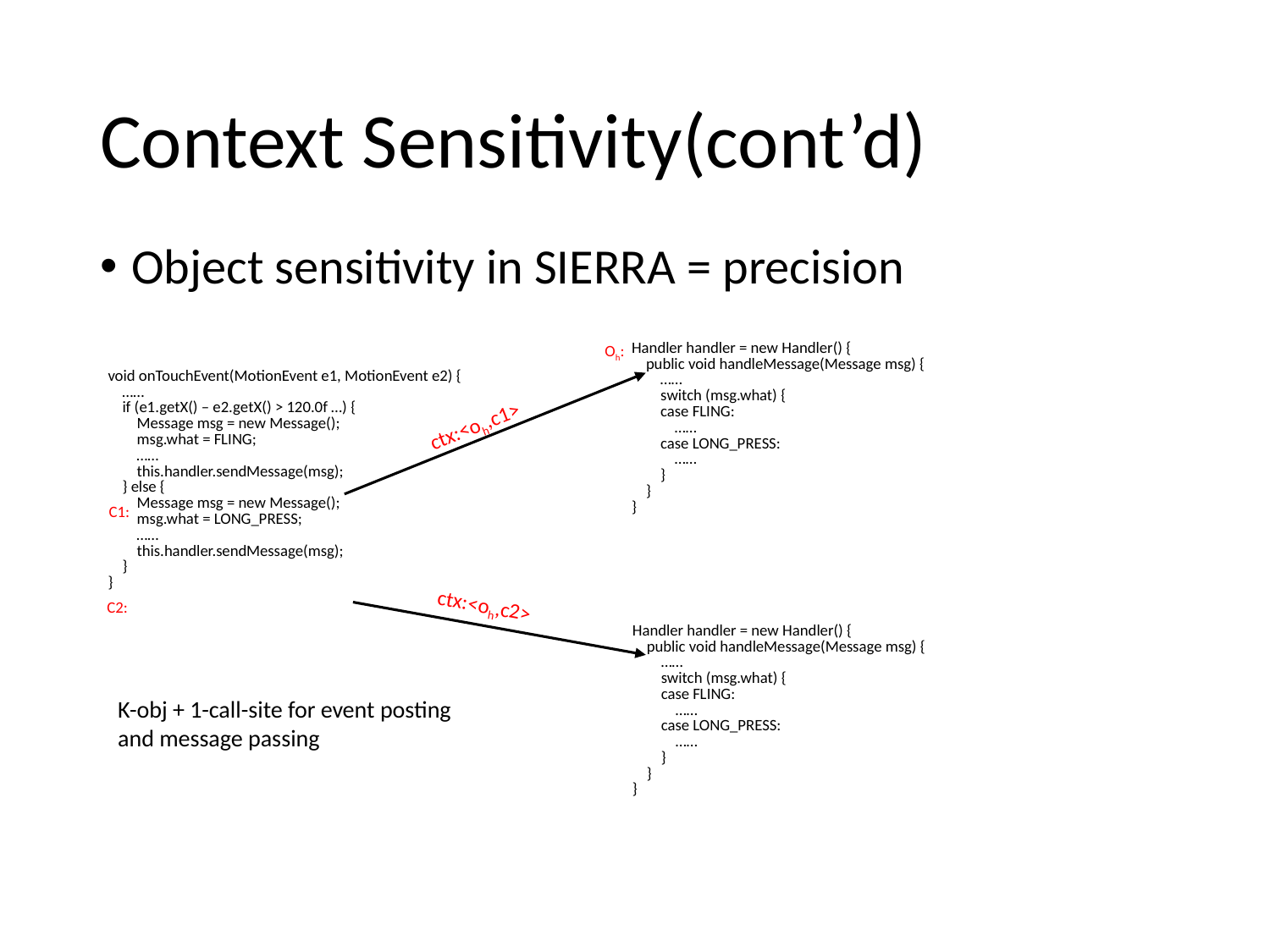

# Context Sensitivity(cont’d)
Object sensitivity in SIERRA = precision
Oh:
| Handler handler = new Handler() { public void handleMessage(Message msg) { …… switch (msg.what) { case FLING: …… case LONG\_PRESS: …… } } } |
| --- |
| void onTouchEvent(MotionEvent e1, MotionEvent e2) { …… if (e1.getX() – e2.getX() > 120.0f …) { Message msg = new Message(); msg.what = FLING; …… this.handler.sendMessage(msg); } else { Message msg = new Message(); msg.what = LONG\_PRESS; …… this.handler.sendMessage(msg); } } |
| --- |
ctx:<oh,c1>
C1:
ctx:<oh,c2>
C2:
| Handler handler = new Handler() { public void handleMessage(Message msg) { …… switch (msg.what) { case FLING: …… case LONG\_PRESS: …… } } } |
| --- |
K-obj + 1-call-site for event posting and message passing